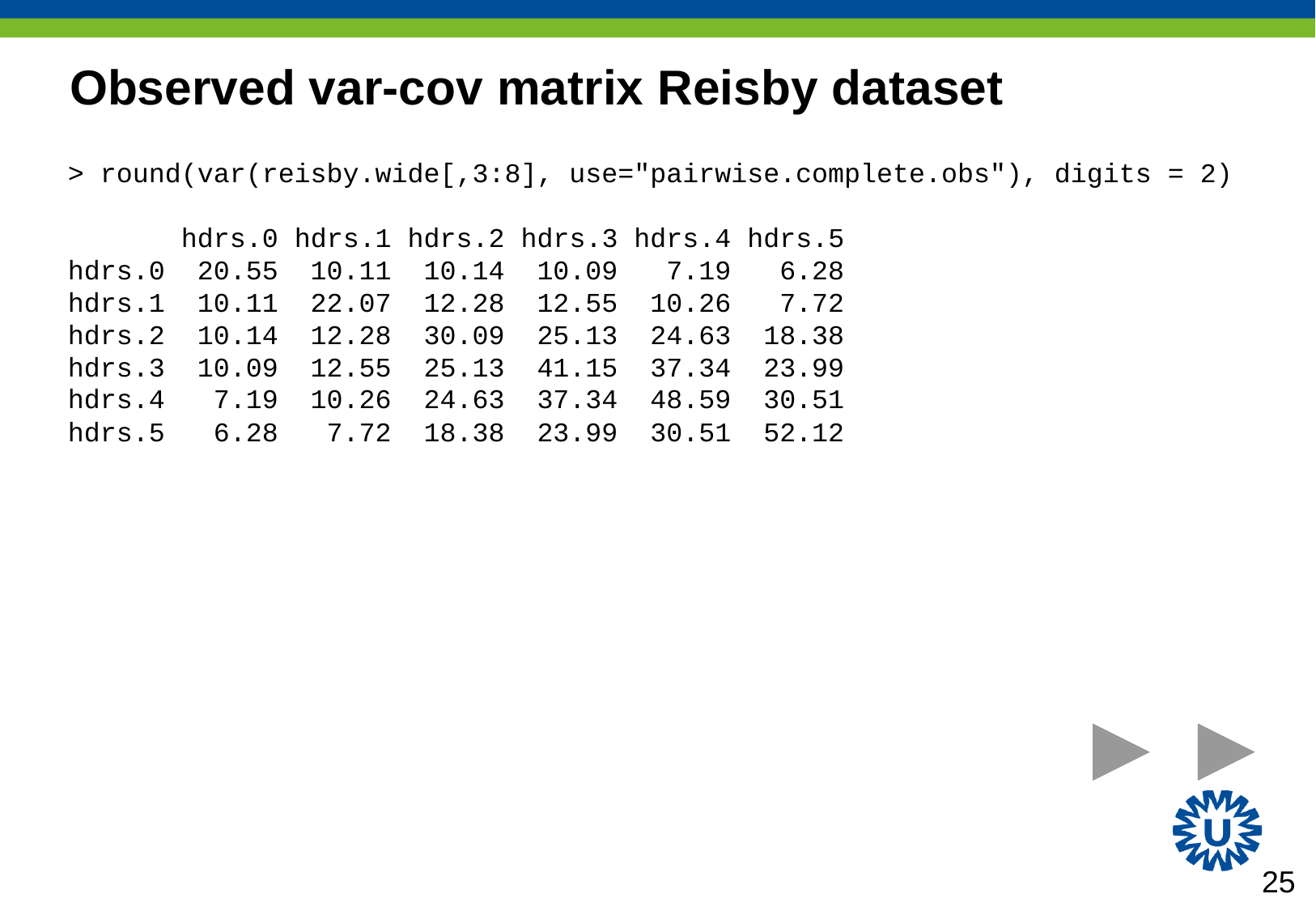

# Observed var-cov matrix Reisby dataset
> round(var(reisby.wide[,3:8], use="pairwise.complete.obs"), digits = 2)

       hdrs.0 hdrs.1 hdrs.2 hdrs.3 hdrs.4 hdrs.5
hdrs.0  20.55  10.11  10.14  10.09   7.19   6.28
hdrs.1  10.11  22.07  12.28  12.55  10.26   7.72
hdrs.2  10.14  12.28  30.09  25.13  24.63  18.38
hdrs.3  10.09  12.55  25.13  41.15  37.34  23.99
hdrs.4   7.19  10.26  24.63  37.34  48.59  30.51
hdrs.5   6.28   7.72  18.38  23.99  30.51  52.12

25